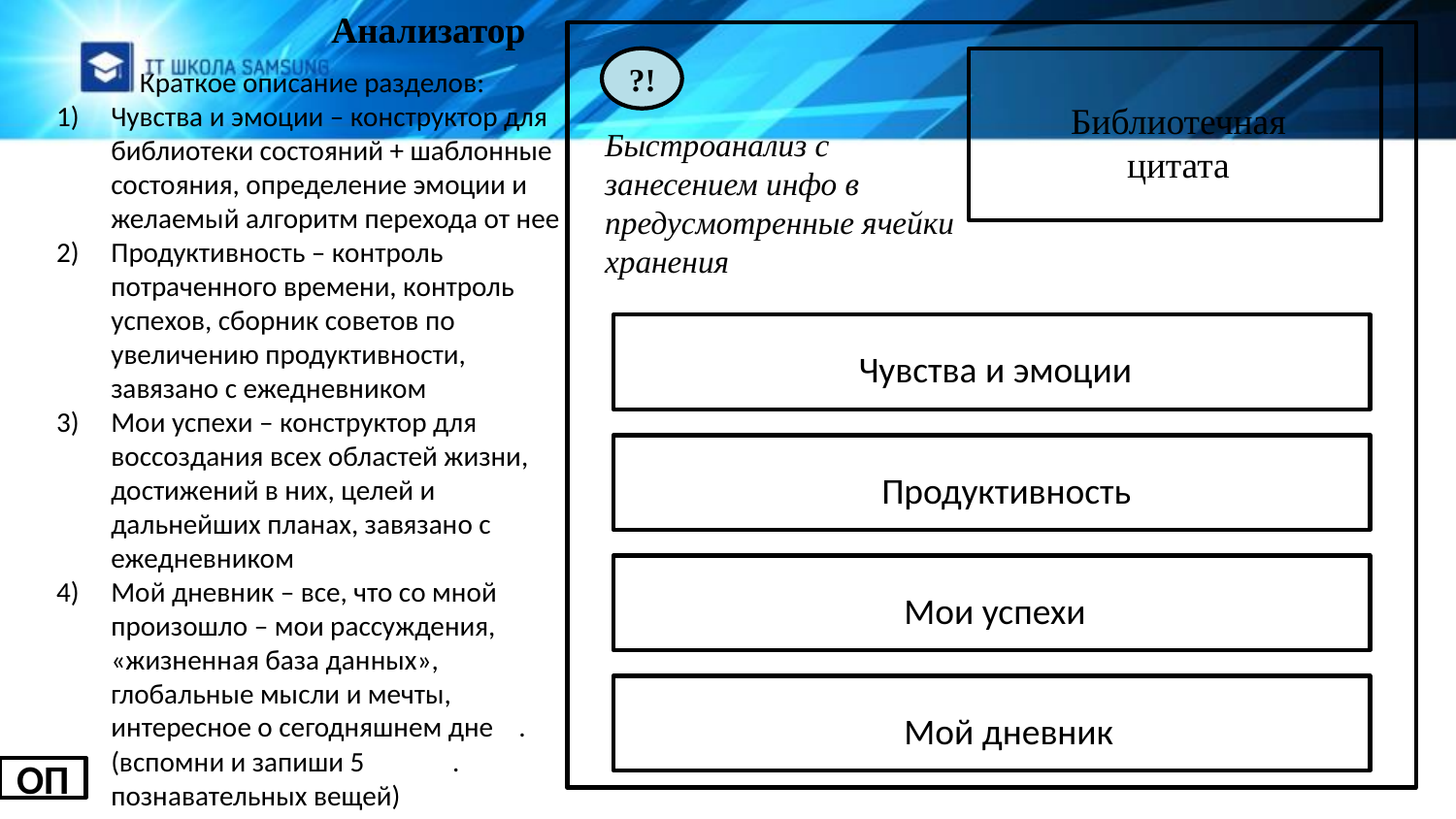

Анализатор

?!

Краткое описание разделов:
Чувства и эмоции – конструктор для библиотеки состояний + шаблонные состояния, определение эмоции и желаемый алгоритм перехода от нее
Продуктивность – контроль потраченного времени, контроль успехов, сборник советов по увеличению продуктивности, завязано с ежедневником
Мои успехи – конструктор для воссоздания всех областей жизни, достижений в них, целей и дальнейших планах, завязано с ежедневником
Мой дневник – все, что со мной произошло – мои рассуждения, «жизненная база данных», глобальные мысли и мечты, интересное о сегодняшнем дне    .      (вспомни и запиши 5              .       познавательных вещей)
Библиотечная цитата
Быстроанализ с занесением инфо в предусмотренные ячейки хранения

Чувства и эмоции

Продуктивность

Мои успехи

Мой дневник
ОП